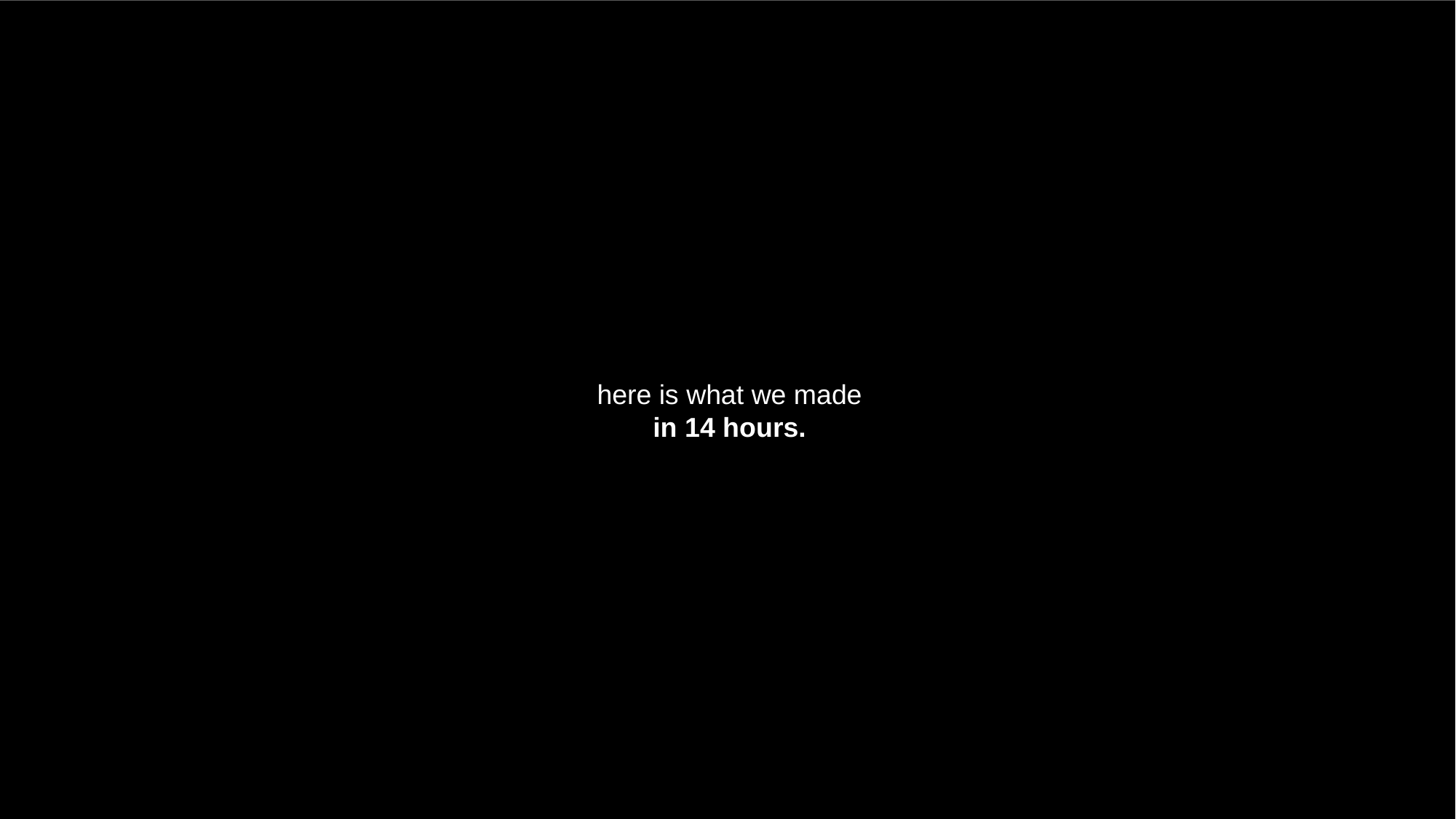

here is what we made
in 14 hours.